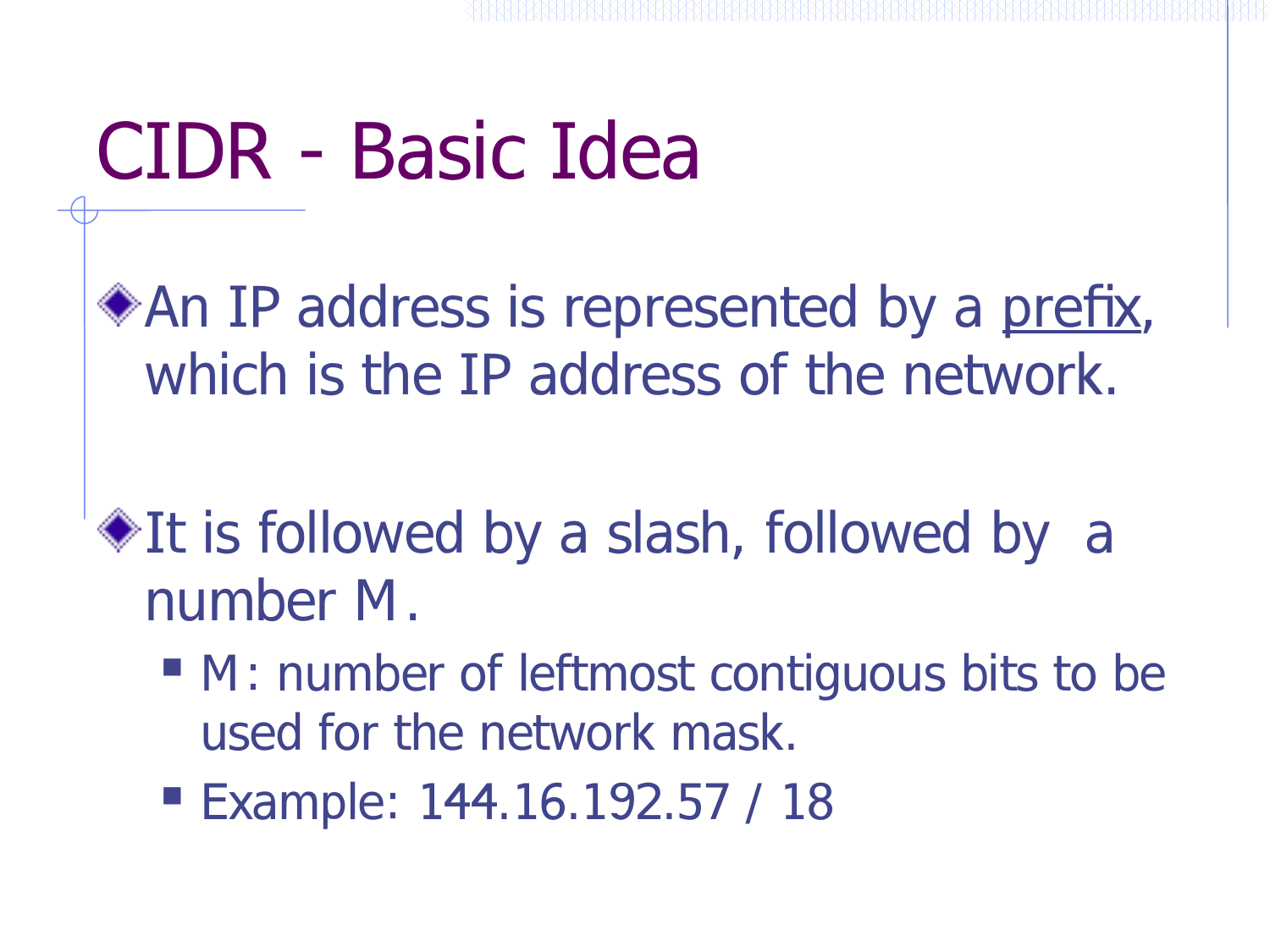

# CIDR - Basic Idea
An IP address is represented by a prefix, which is the IP address of the network.

It is followed by a slash, followed by  a number M.
M: number of leftmost contiguous bits to be used for the network mask.
Example: 144.16.192.57 / 18